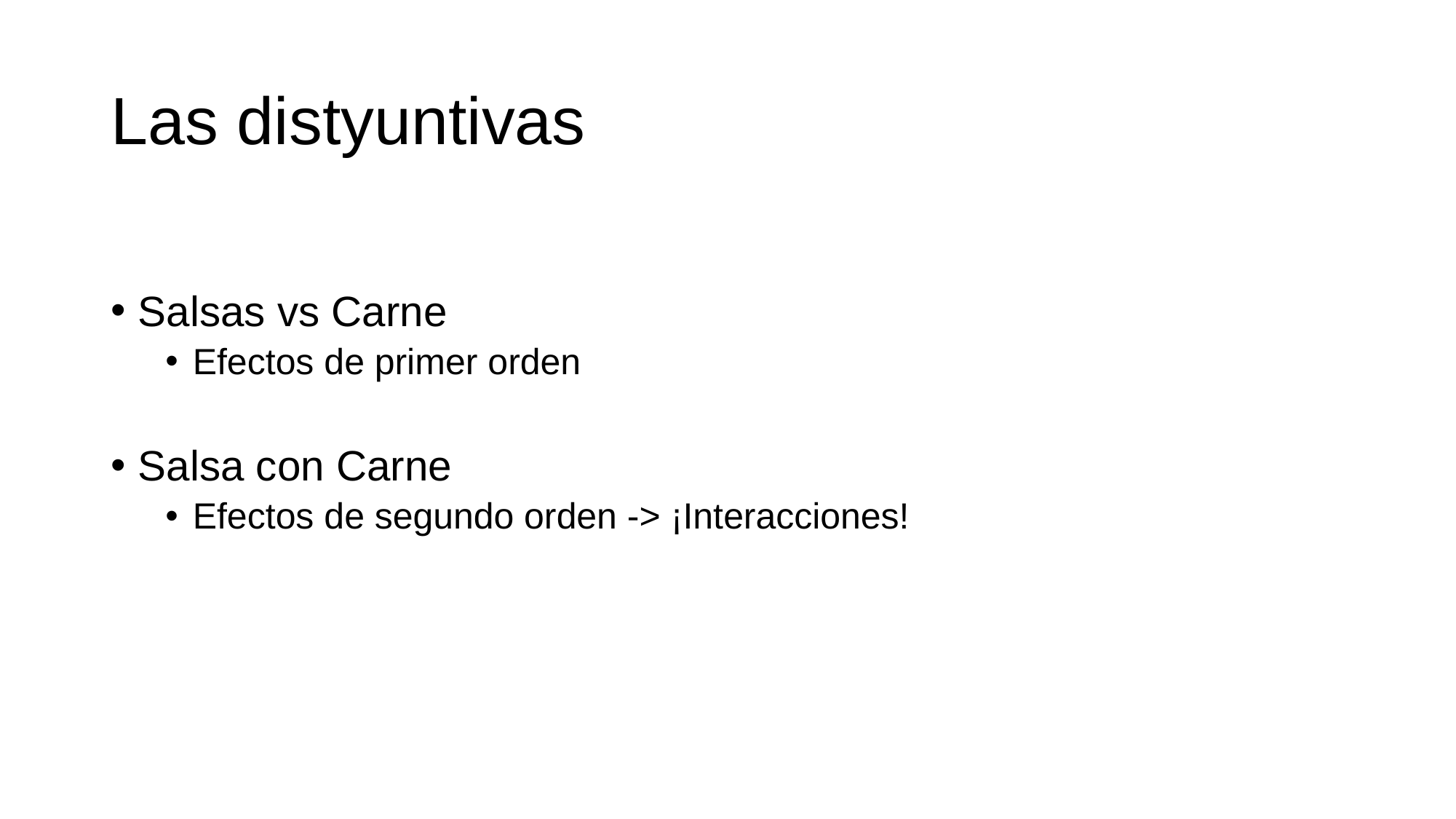

# Las distyuntivas

Salsas vs Carne
Efectos de primer orden

Salsa con Carne
Efectos de segundo orden -> ¡Interacciones!